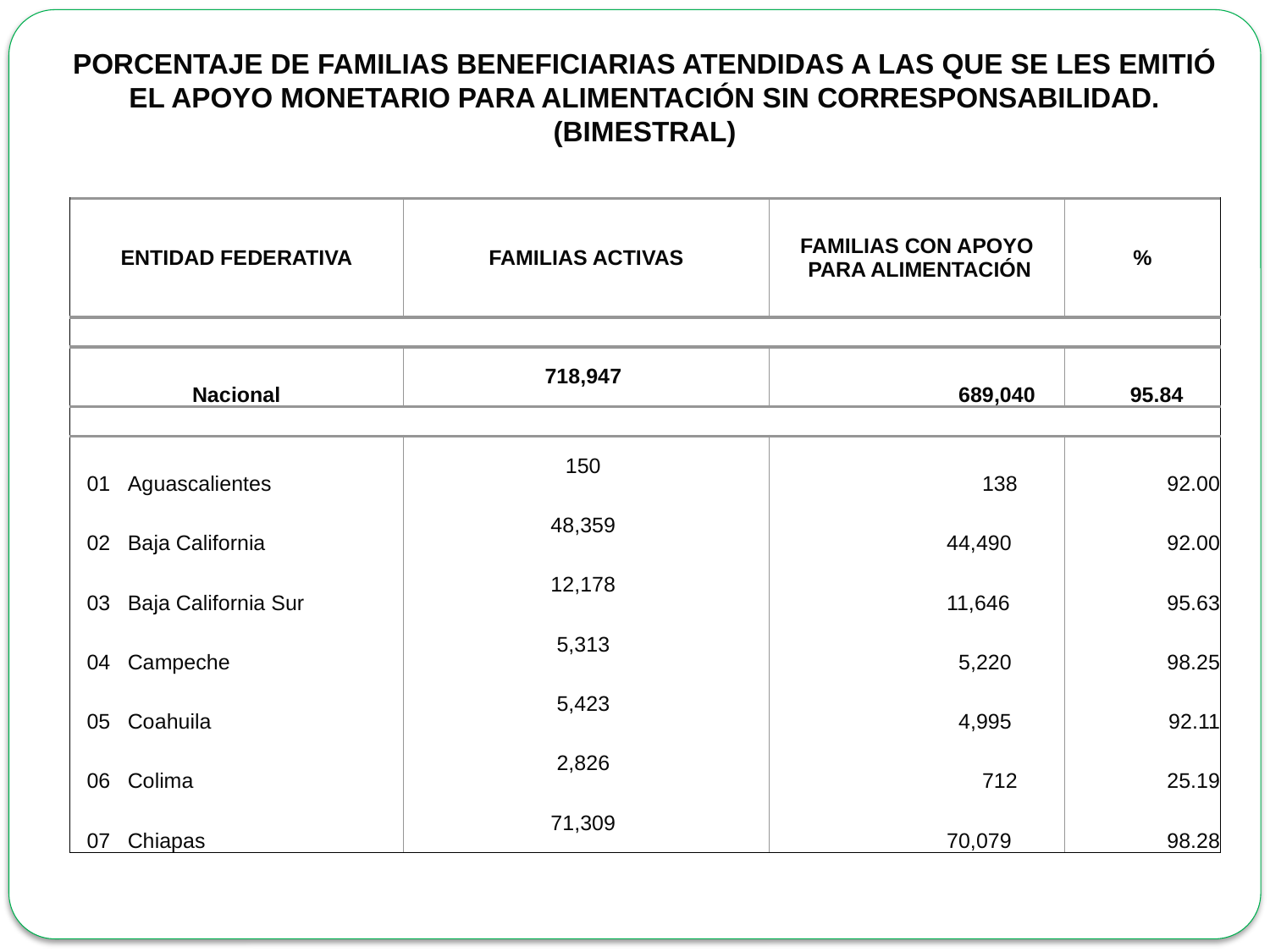

PORCENTAJE DE FAMILIAS BENEFICIARIAS ATENDIDAS A LAS QUE SE LES EMITIÓ EL APOYO MONETARIO PARA ALIMENTACIÓN SIN CORRESPONSABILIDAD. (BIMESTRAL)
| ENTIDAD FEDERATIVA |  | FAMILIAS ACTIVAS | FAMILIAS CON APOYO PARA ALIMENTACIÓN | % |
| --- | --- | --- | --- | --- |
|  |  |  |  |  |
| Nacional |  | 718,947 | 689,040 | 95.84 |
|  |  |  |  |  |
| 01 | Aguascalientes | 150 | 138 | 92.00 |
| 02 | Baja California | 48,359 | 44,490 | 92.00 |
| 03 | Baja California Sur | 12,178 | 11,646 | 95.63 |
| 04 | Campeche | 5,313 | 5,220 | 98.25 |
| 05 | Coahuila | 5,423 | 4,995 | 92.11 |
| 06 | Colima | 2,826 | 712 | 25.19 |
| 07 | Chiapas | 71,309 | 70,079 | 98.28 |